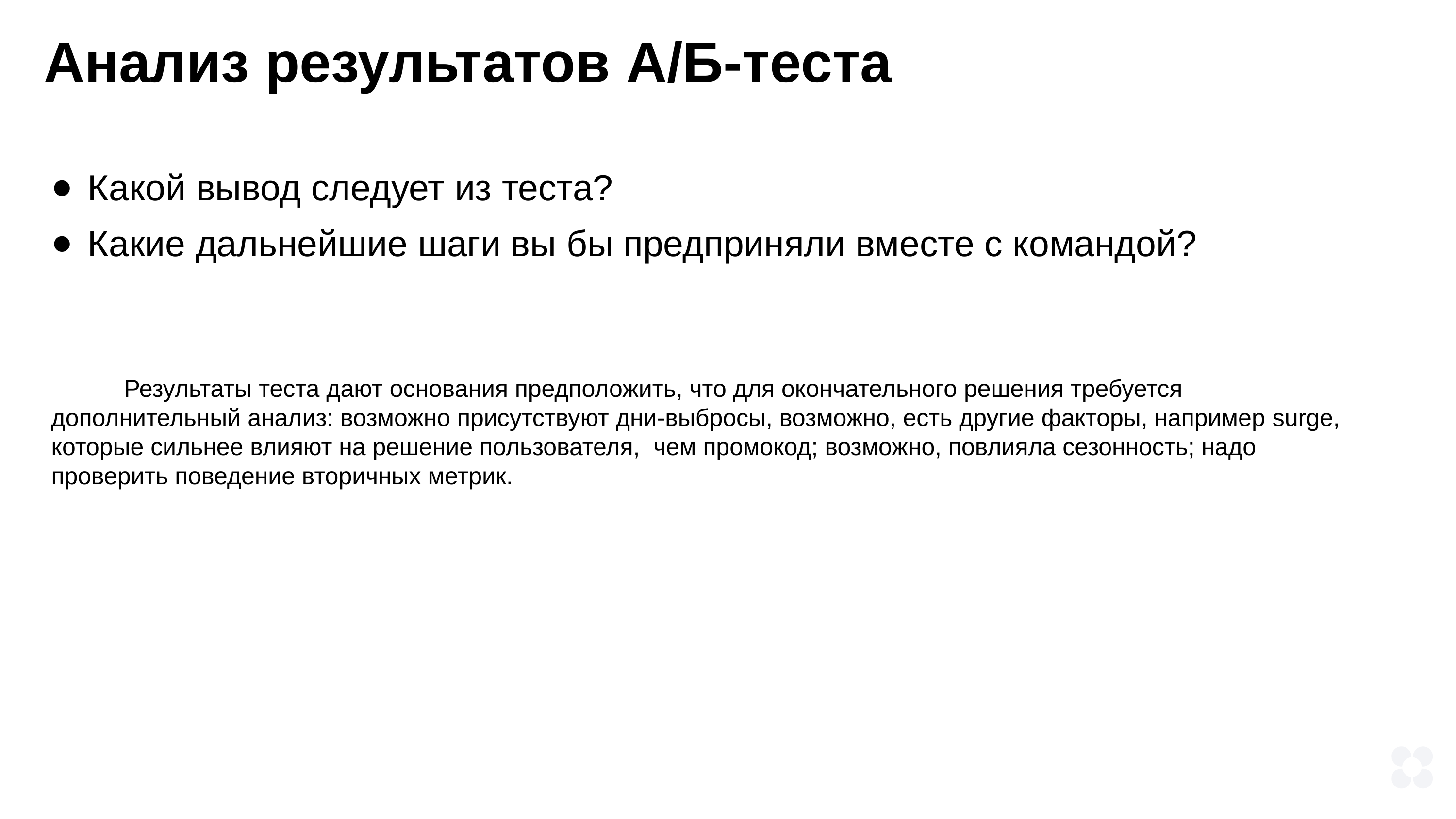

Анализ результатов А/Б-теста

Какой вывод следует из теста?
Какие дальнейшие шаги вы бы предприняли вместе с командой?

	Результаты теста дают основания предположить, что для окончательного решения требуется дополнительный анализ: возможно присутствуют дни-выбросы, возможно, есть другие факторы, например surge, которые сильнее влияют на решение пользователя,  чем промокод; возможно, повлияла сезонность; надо проверить поведение вторичных метрик.